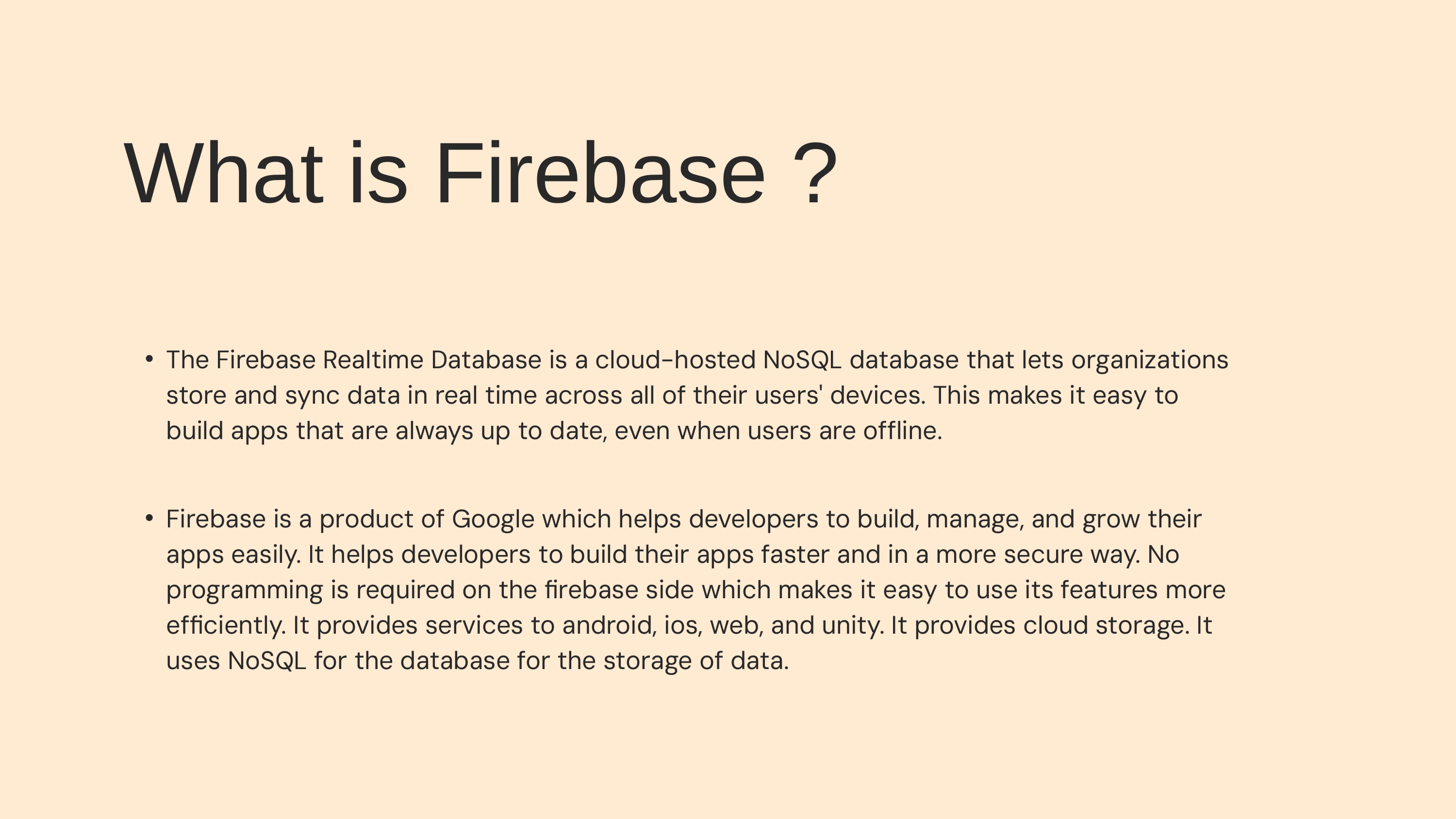

What is Firebase ?
The Firebase Realtime Database is a cloud-hosted NoSQL database that lets organizations store and sync data in real time across all of their users' devices. This makes it easy to build apps that are always up to date, even when users are offline.

Firebase is a product of Google which helps developers to build, manage, and grow their apps easily. It helps developers to build their apps faster and in a more secure way. No programming is required on the firebase side which makes it easy to use its features more efficiently. It provides services to android, ios, web, and unity. It provides cloud storage. It uses NoSQL for the database for the storage of data.